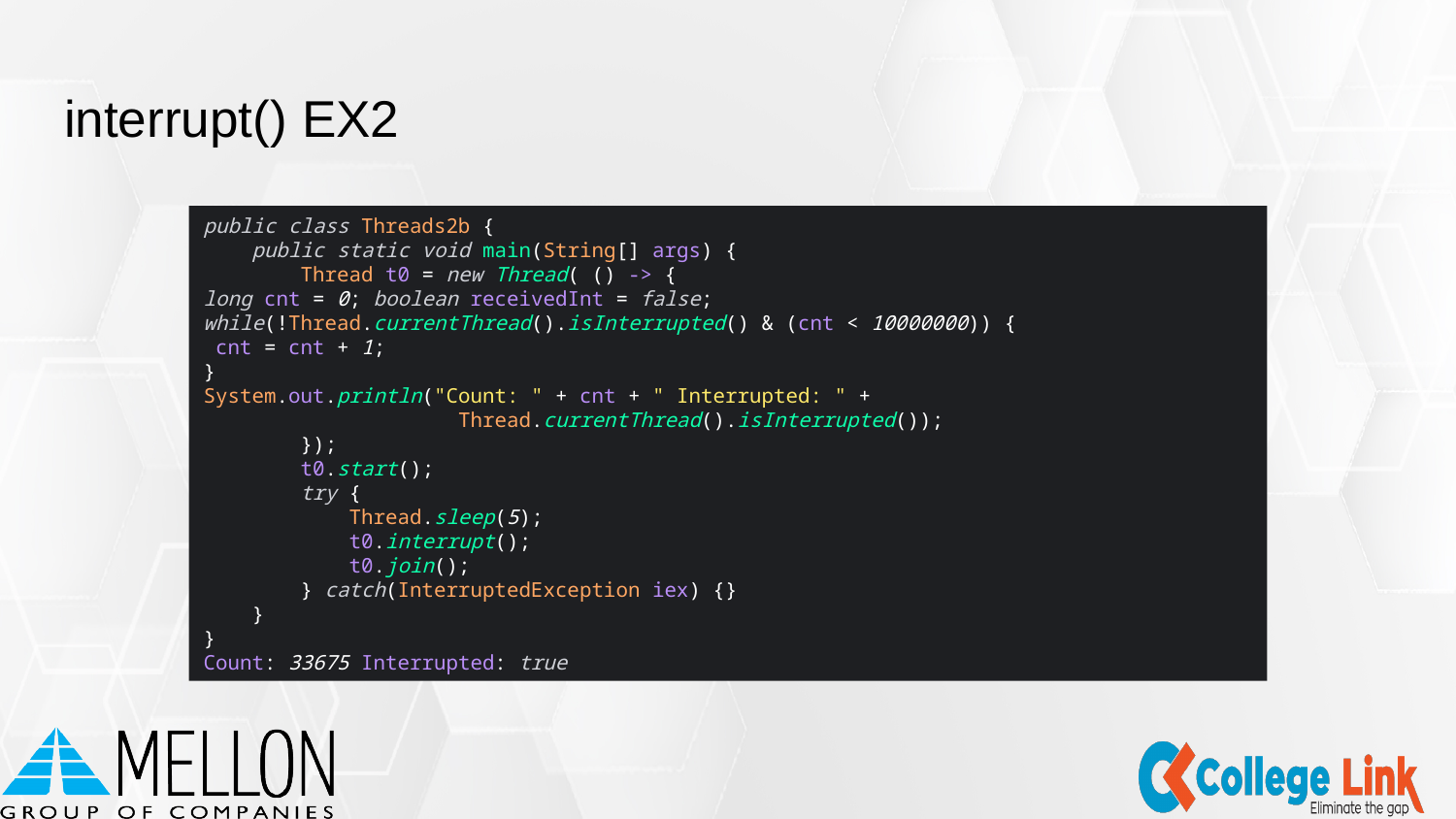

# interrupt() ΕΧ2
public class Threads2b {
    public static void main(String[] args) {
        Thread t0 = new Thread( () -> {
long cnt = 0; boolean receivedInt = false;
while(!Thread.currentThread().isInterrupted() & (cnt < 10000000)) {
 cnt = cnt + 1;
}
System.out.println("Count: " + cnt + " Interrupted: " +
                     Thread.currentThread().isInterrupted());
        });
        t0.start();
        try {
            Thread.sleep(5);
            t0.interrupt();
            t0.join();
        } catch(InterruptedException iex) {}
    }
}
Count: 33675 Interrupted: true